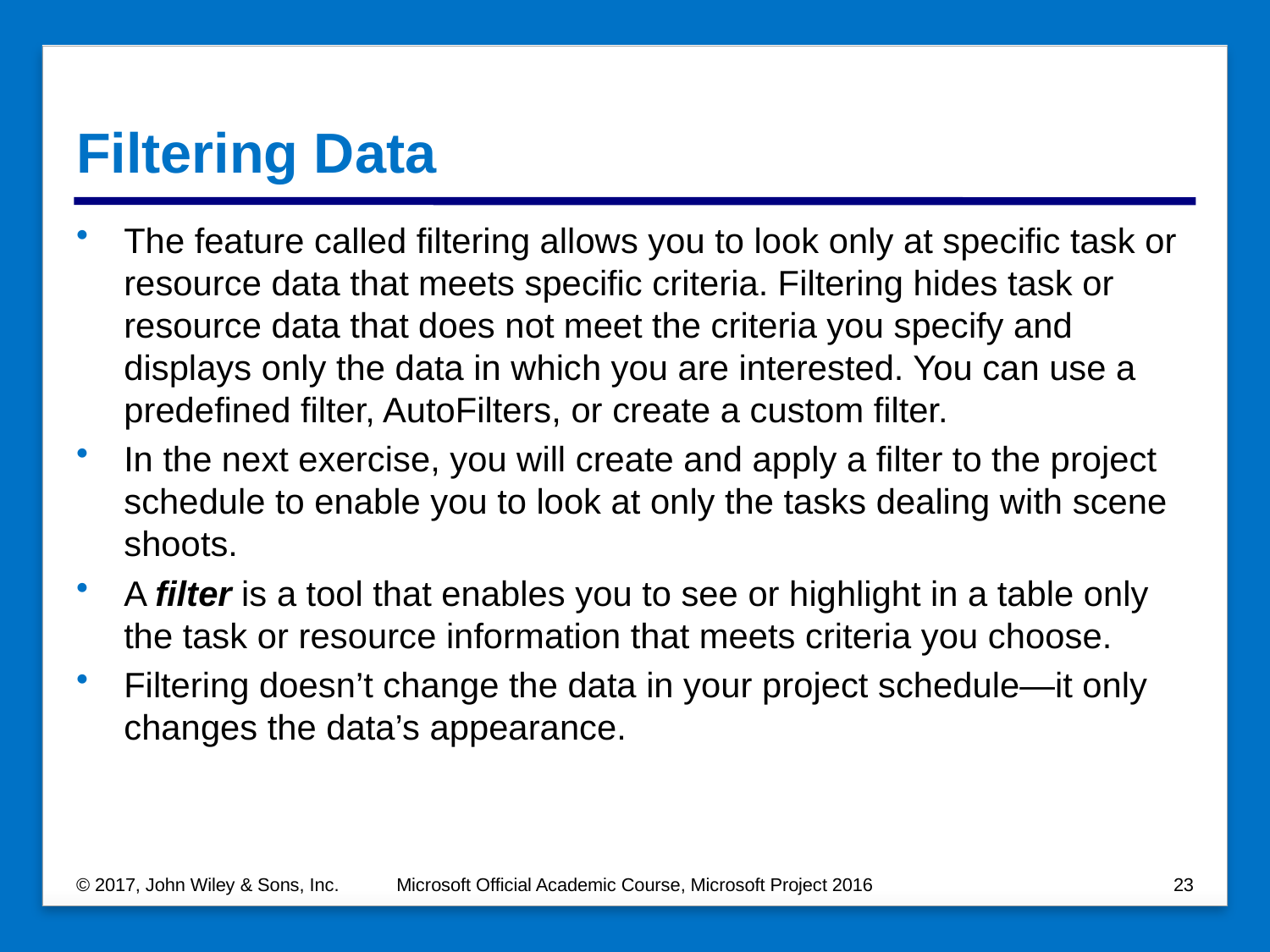

# Filtering Data
The feature called filtering allows you to look only at specific task or resource data that meets specific criteria. Filtering hides task or resource data that does not meet the criteria you specify and displays only the data in which you are interested. You can use a predefined filter, AutoFilters, or create a custom filter.
In the next exercise, you will create and apply a filter to the project schedule to enable you to look at only the tasks dealing with scene shoots.
A filter is a tool that enables you to see or highlight in a table only the task or resource information that meets criteria you choose.
Filtering doesn’t change the data in your project schedule—it only changes the data’s appearance.
© 2017, John Wiley & Sons, Inc.
Microsoft Official Academic Course, Microsoft Project 2016
23